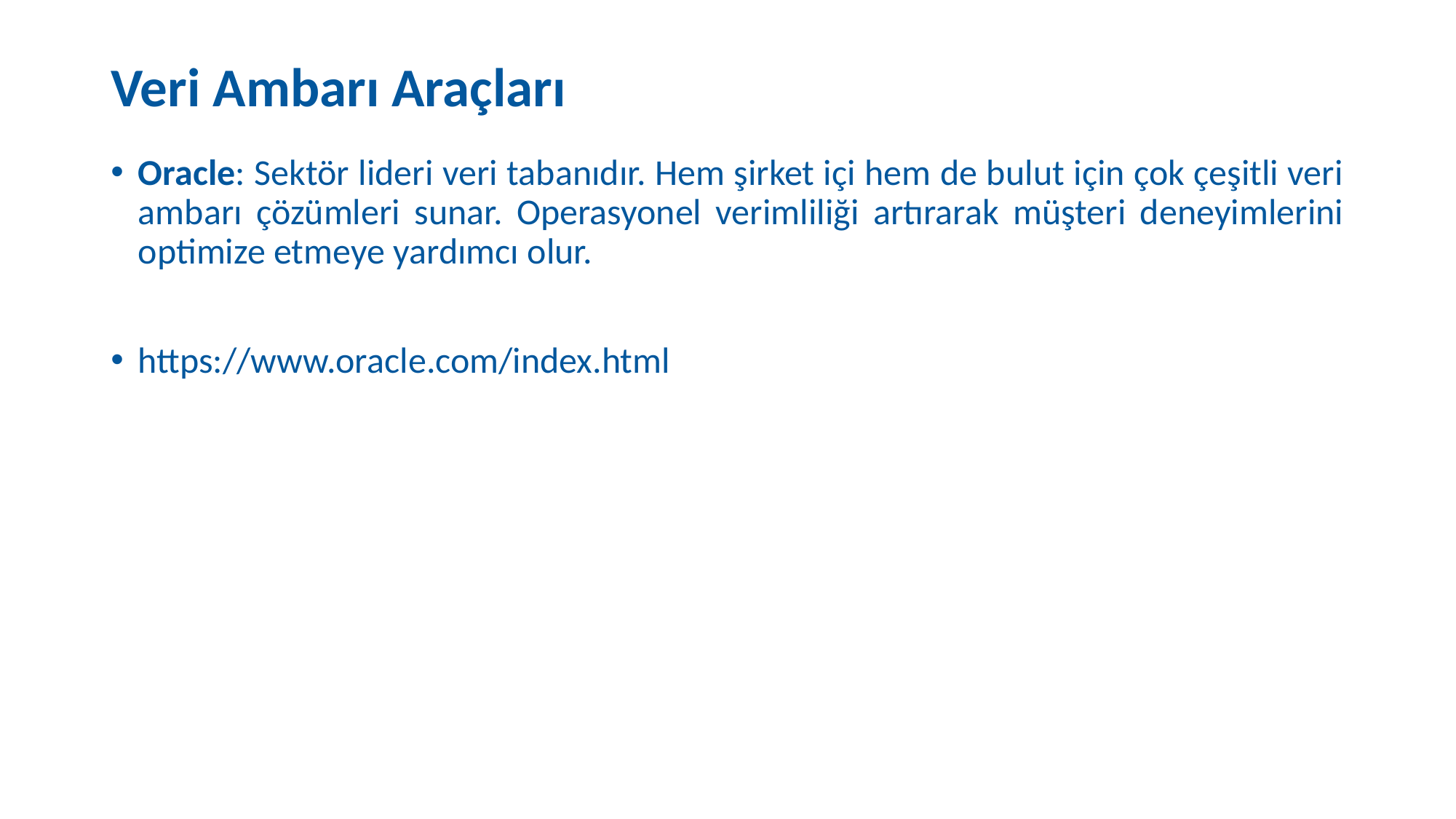

# Veri Ambarı Araçları
Oracle: Sektör lideri veri tabanıdır. Hem şirket içi hem de bulut için çok çeşitli veri ambarı çözümleri sunar. Operasyonel verimliliği artırarak müşteri deneyimlerini optimize etmeye yardımcı olur.

https://www.oracle.com/index.html